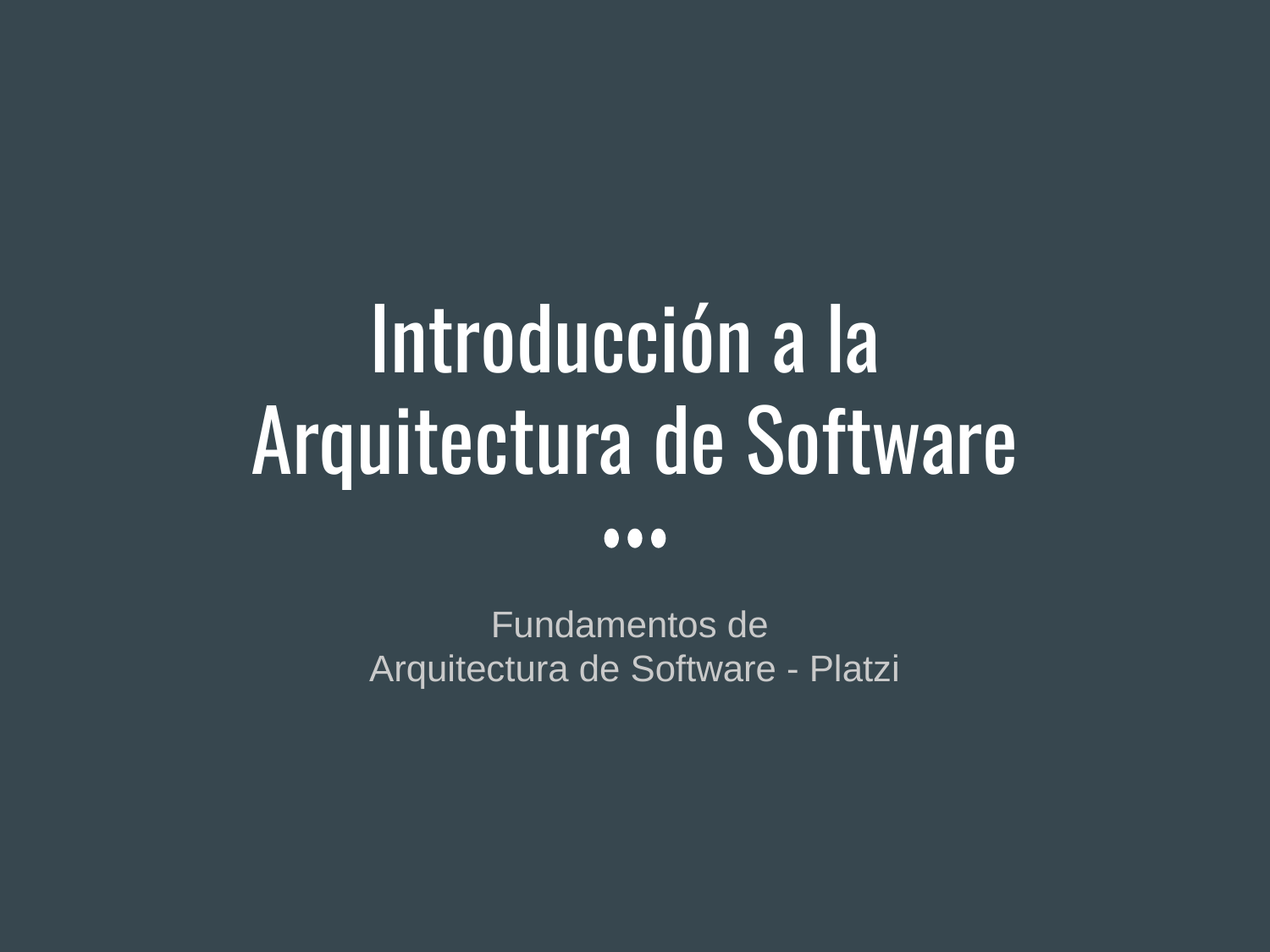

# Introducción a la Arquitectura de Software
Fundamentos de
Arquitectura de Software - Platzi